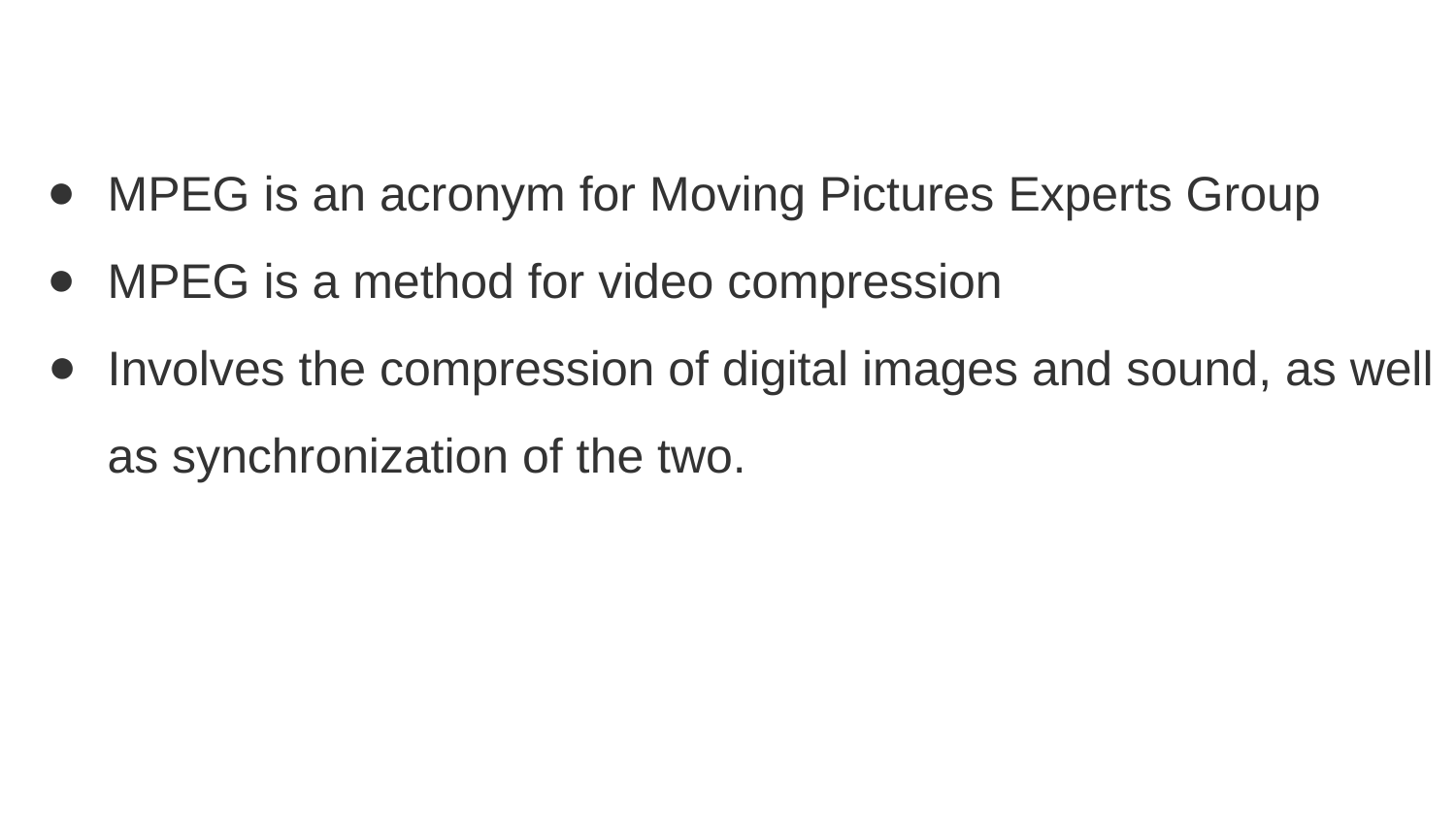

MPEG is an acronym for Moving Pictures Experts Group
MPEG is a method for video compression
Involves the compression of digital images and sound, as well as synchronization of the two.